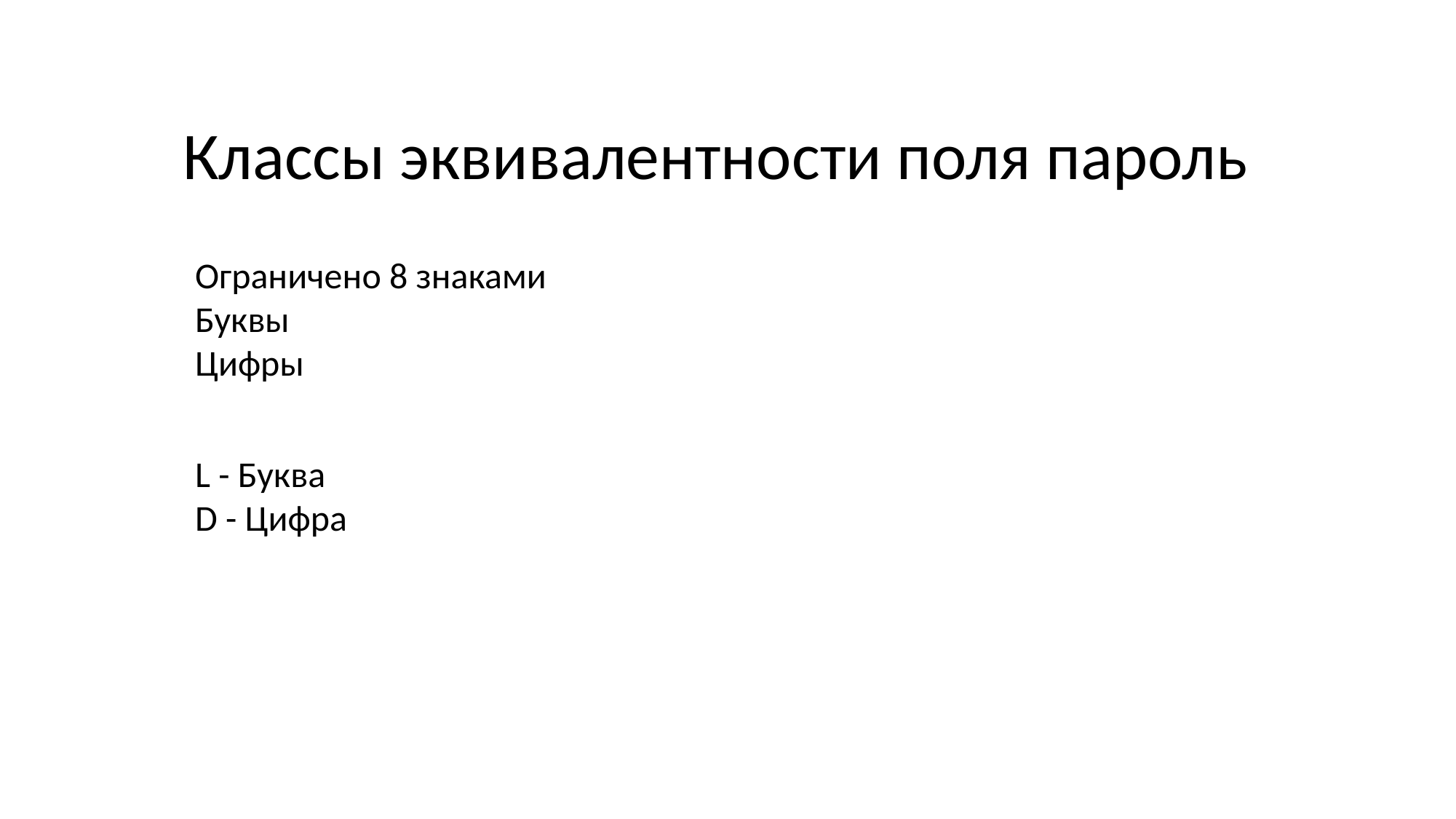

# Классы эквивалентности поля пароль
Ограничено 8 знаками
Буквы
Цифры
L - Буква
D - Цифра